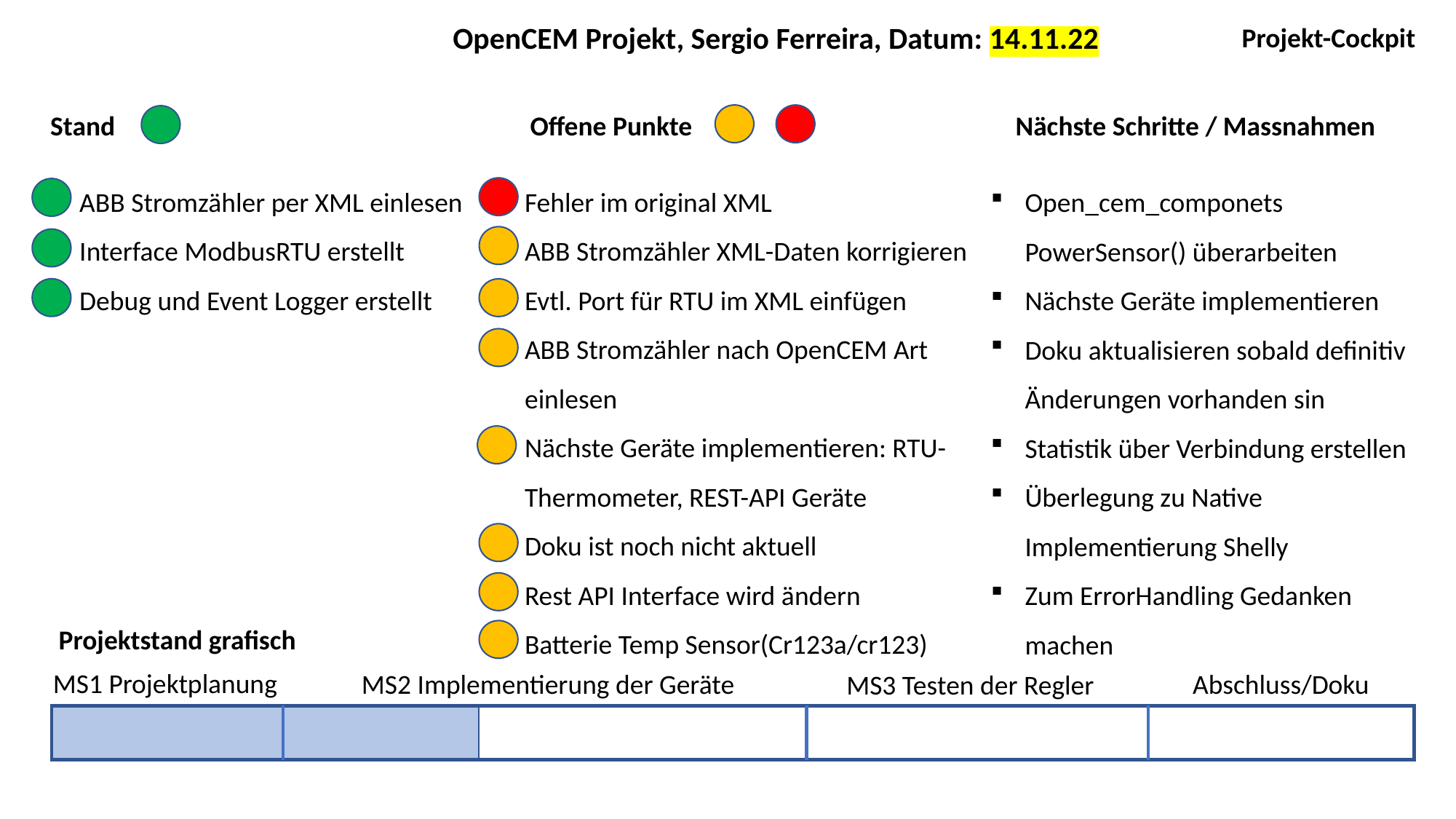

OpenCEM Projekt, Sergio Ferreira, Datum: 14.11.22
Projekt-Cockpit
Stand
Offene Punkte
Nächste Schritte / Massnahmen

ABB Stromzähler per XML einlesen
Interface ModbusRTU erstellt
Debug und Event Logger erstellt

Fehler im original XML
ABB Stromzähler XML-Daten korrigieren
Evtl. Port für RTU im XML einfügen
ABB Stromzähler nach OpenCEM Art einlesen
Nächste Geräte implementieren: RTU-Thermometer, REST-API Geräte
Doku ist noch nicht aktuell
Rest API Interface wird ändern
Batterie Temp Sensor(Cr123a/cr123)
Open_cem_componets PowerSensor() überarbeiten
Nächste Geräte implementieren
Doku aktualisieren sobald definitiv Änderungen vorhanden sin
Statistik über Verbindung erstellen
Überlegung zu Native Implementierung Shelly
Zum ErrorHandling Gedanken machen

Projektstand grafisch

MS1 Projektplanung
Abschluss/Doku
MS2 Implementierung der Geräte
MS3 Testen der Regler